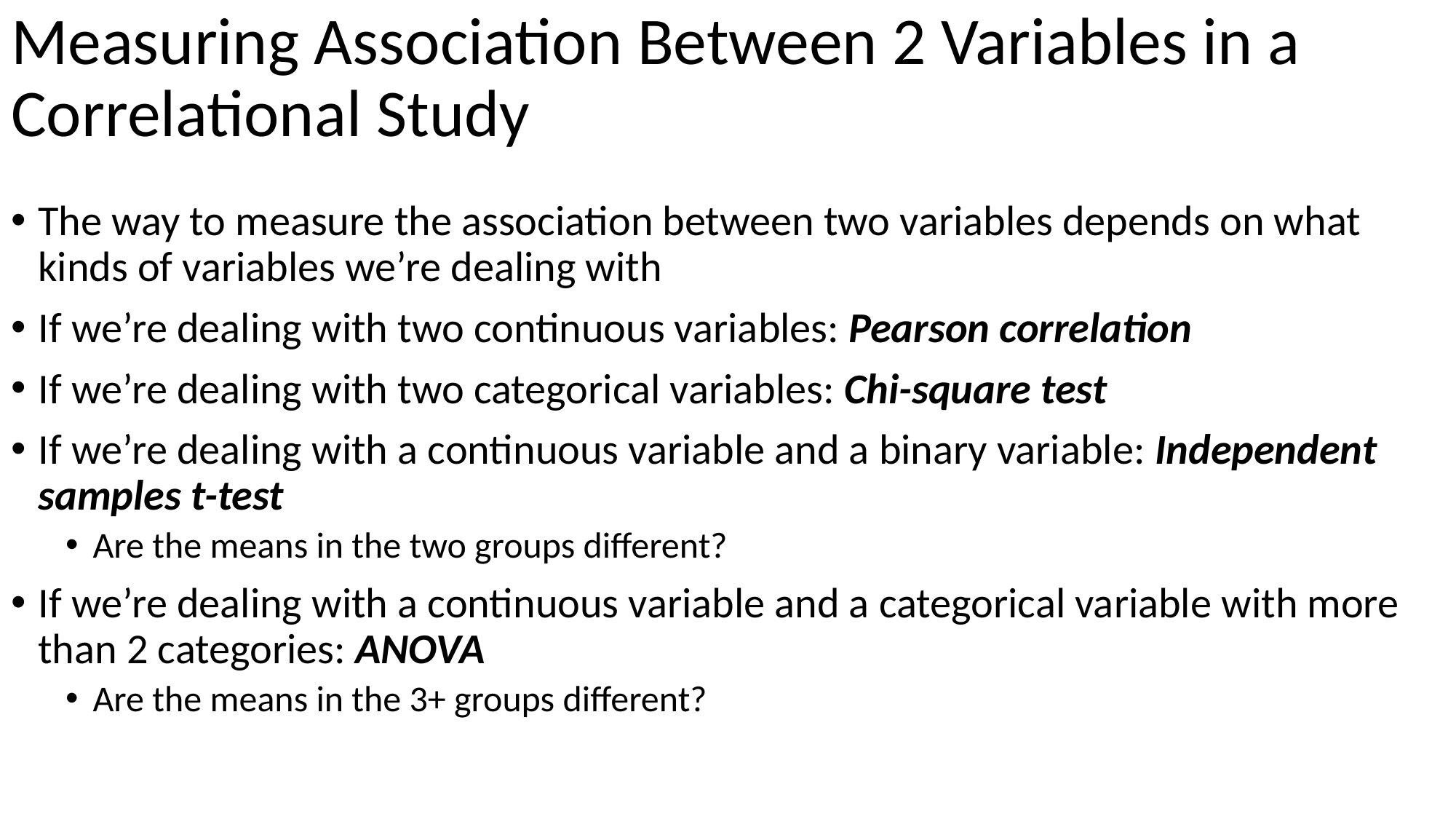

# Measuring Association Between 2 Variables in a Correlational Study
The way to measure the association between two variables depends on what kinds of variables we’re dealing with
If we’re dealing with two continuous variables: Pearson correlation
If we’re dealing with two categorical variables: Chi-square test
If we’re dealing with a continuous variable and a binary variable: Independent samples t-test
Are the means in the two groups different?
If we’re dealing with a continuous variable and a categorical variable with more than 2 categories: ANOVA
Are the means in the 3+ groups different?